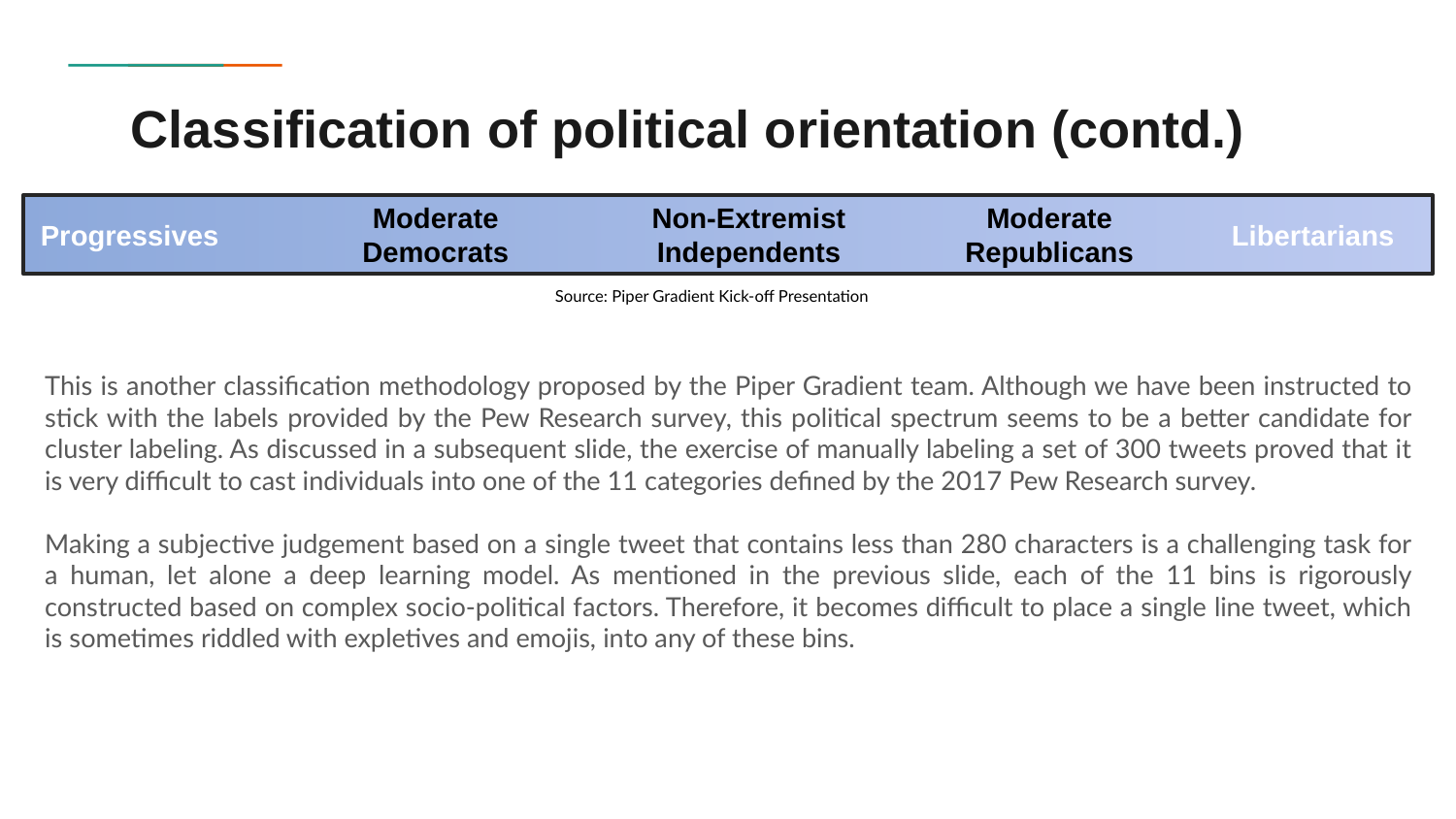

# Classification of political orientation (contd.)

Moderate Democrats
Non-Extremist
Independents
Moderate Republicans

Progressives
Libertarians
Source: Piper Gradient Kick-off Presentation
This is another classification methodology proposed by the Piper Gradient team. Although we have been instructed to stick with the labels provided by the Pew Research survey, this political spectrum seems to be a better candidate for cluster labeling. As discussed in a subsequent slide, the exercise of manually labeling a set of 300 tweets proved that it is very difficult to cast individuals into one of the 11 categories defined by the 2017 Pew Research survey.

Making a subjective judgement based on a single tweet that contains less than 280 characters is a challenging task for a human, let alone a deep learning model. As mentioned in the previous slide, each of the 11 bins is rigorously constructed based on complex socio-political factors. Therefore, it becomes difficult to place a single line tweet, which is sometimes riddled with expletives and emojis, into any of these bins.